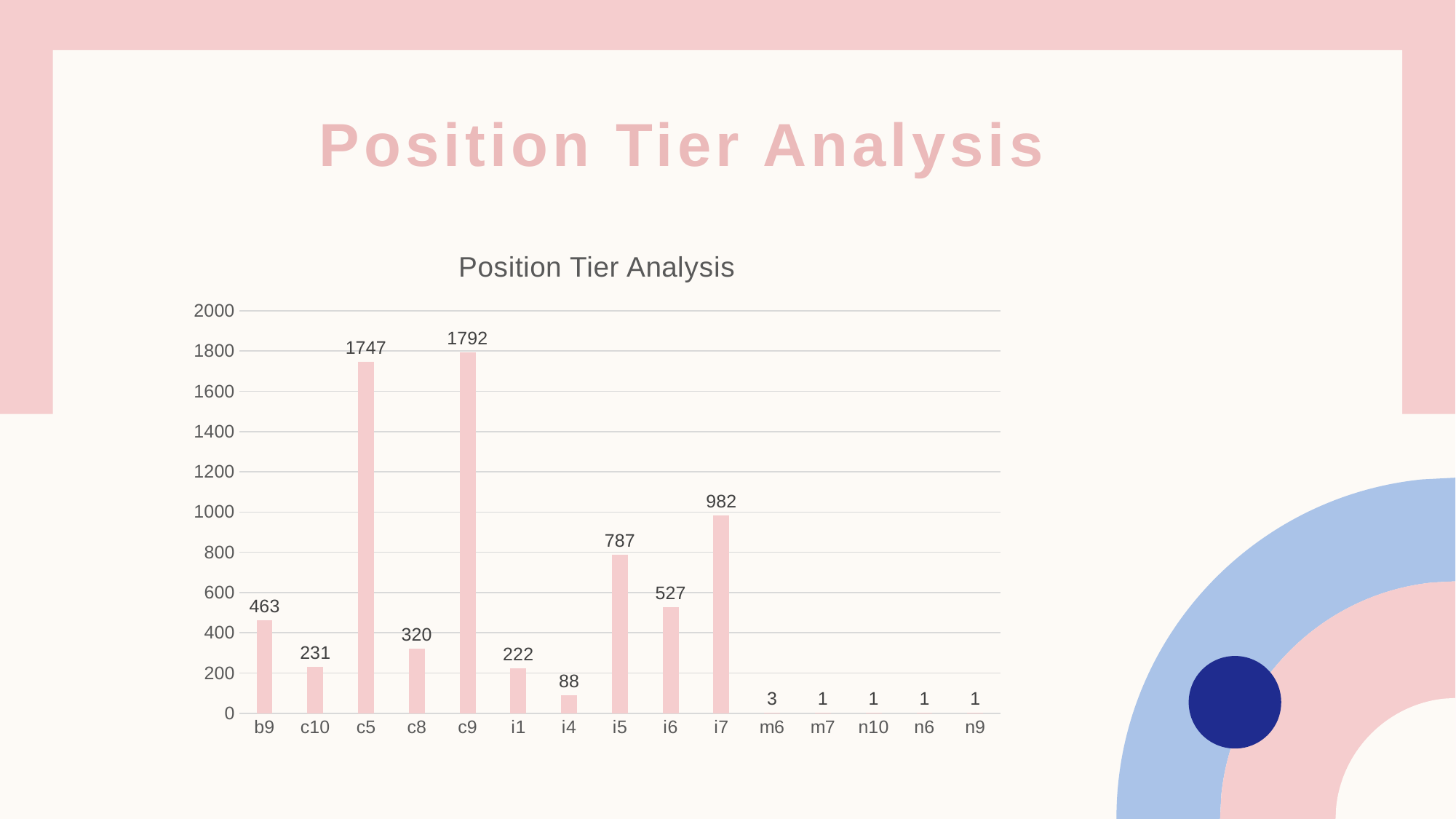

# Position Tier Analysis

### Chart: Position Tier Analysis

| Category | Total |
|---|---|
| b9 | 463.0 |
| c10 | 231.0 |
| c5 | 1747.0 |
| c8 | 320.0 |
| c9 | 1792.0 |
| i1 | 222.0 |
| i4 | 88.0 |
| i5 | 787.0 |
| i6 | 527.0 |
| i7 | 982.0 |
| m6 | 3.0 |
| m7 | 1.0 |
| n10 | 1.0 |
| n6 | 1.0 |
| n9 | 1.0 |